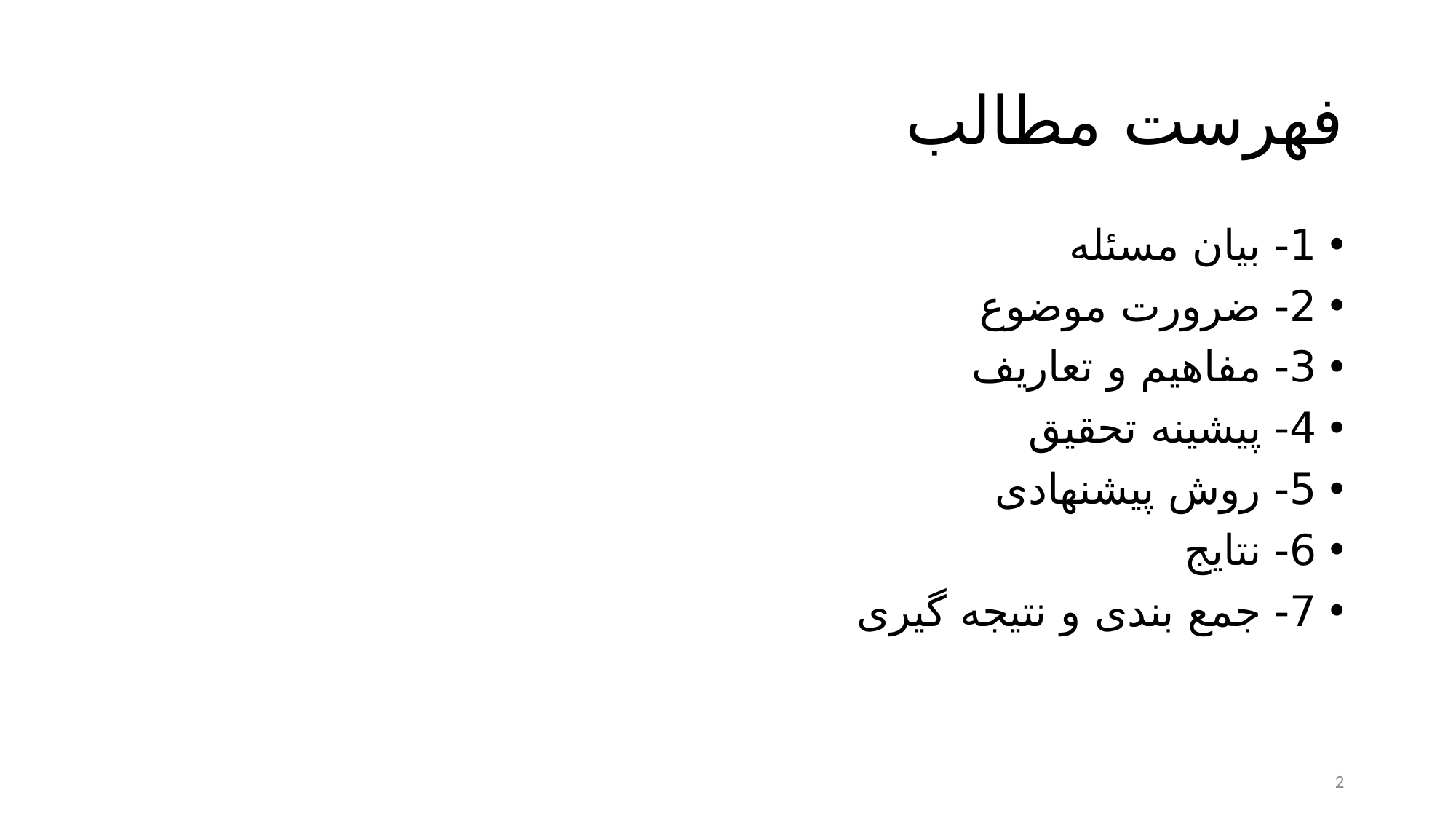

# فهرست مطالب
1- بیان مسئله
2- ضرورت موضوع
3- مفاهیم و تعاریف
4- پیشینه تحقیق
5- روش پیشنهادی
6- نتایج
7- جمع بندی و نتیجه گیری
2